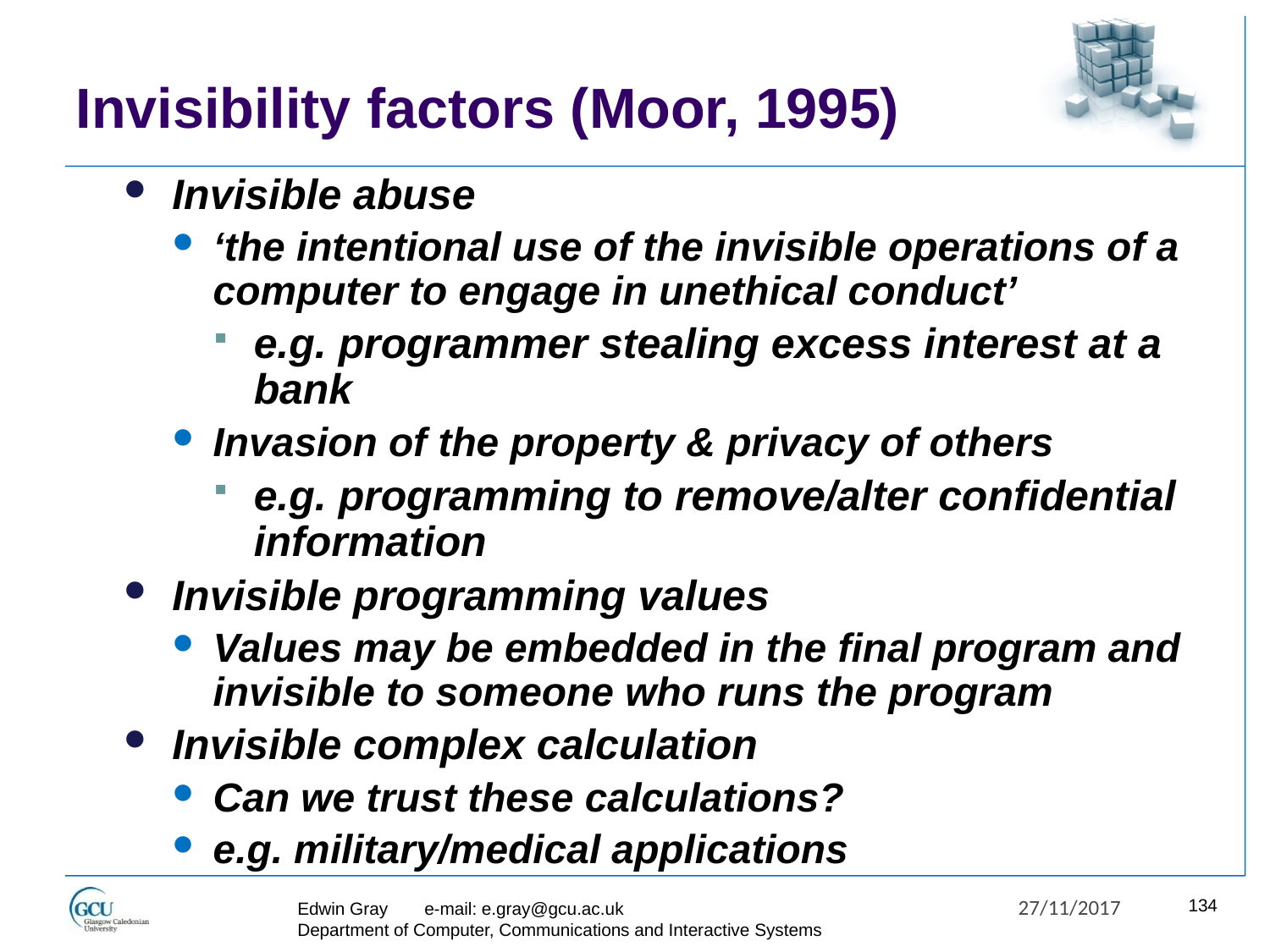

# Invisibility factors (Moor, 1995)
Invisible abuse
‘the intentional use of the invisible operations of a computer to engage in unethical conduct’
e.g. programmer stealing excess interest at a bank
Invasion of the property & privacy of others
e.g. programming to remove/alter confidential information
Invisible programming values
Values may be embedded in the final program and invisible to someone who runs the program
Invisible complex calculation
Can we trust these calculations?
e.g. military/medical applications
27/11/2017
134
Edwin Gray	e-mail: e.gray@gcu.ac.uk
Department of Computer, Communications and Interactive Systems